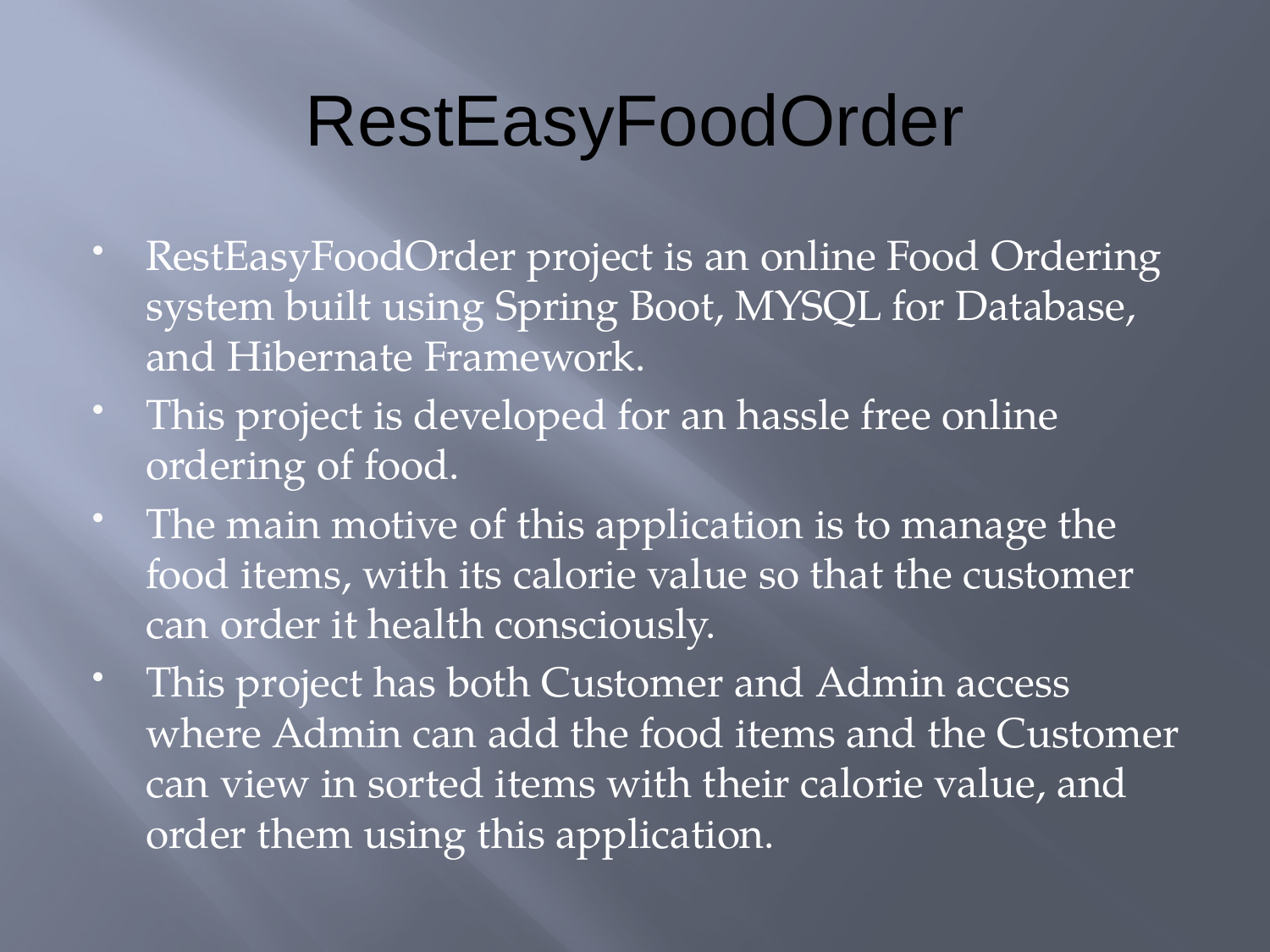

# RestEasyFoodOrder
RestEasyFoodOrder project is an online Food Ordering system built using Spring Boot, MYSQL for Database, and Hibernate Framework.
This project is developed for an hassle free online ordering of food.
The main motive of this application is to manage the food items, with its calorie value so that the customer can order it health consciously.
This project has both Customer and Admin access where Admin can add the food items and the Customer can view in sorted items with their calorie value, and order them using this application.